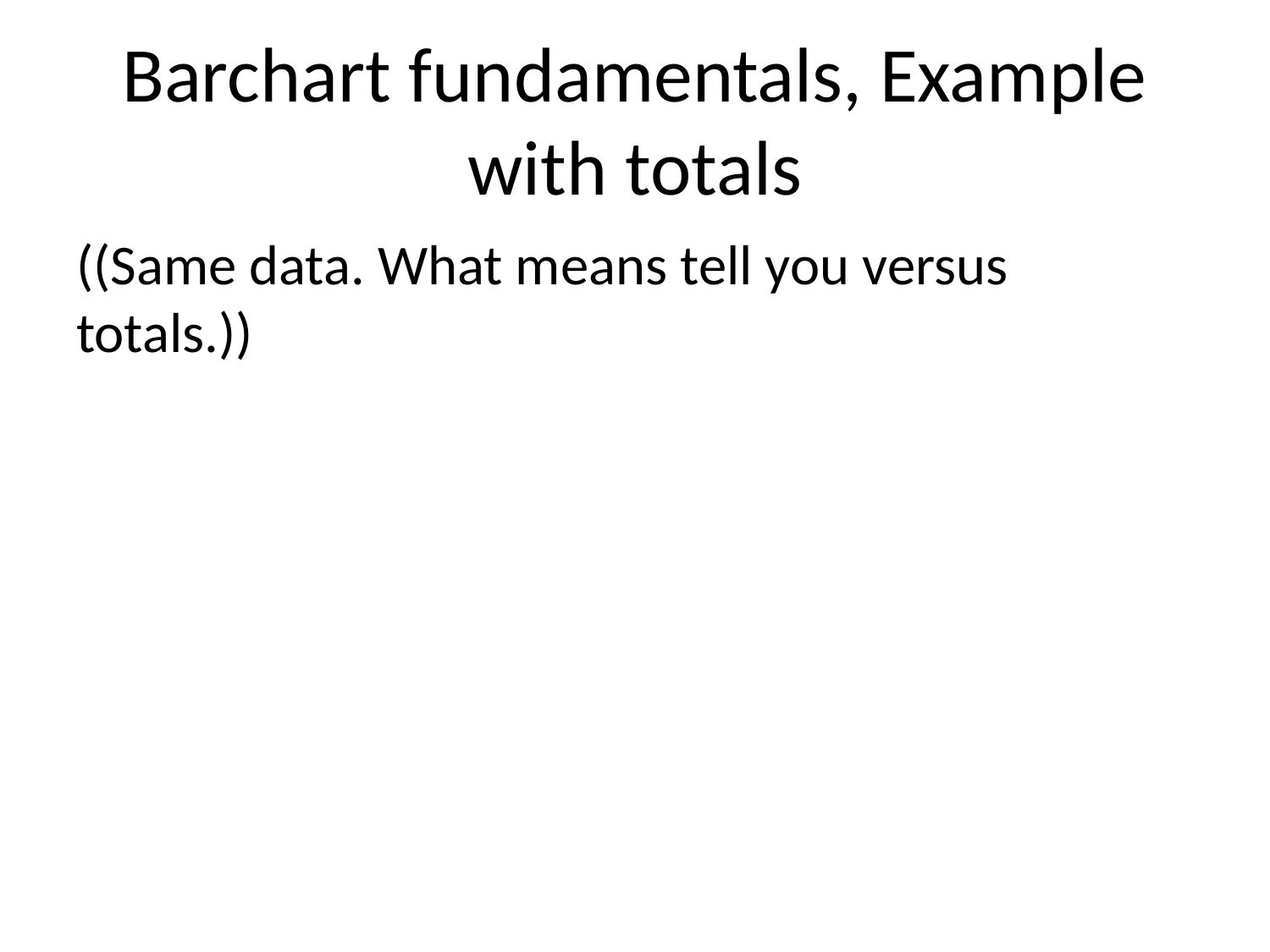

# Barchart fundamentals, Example with totals
((Same data. What means tell you versus totals.))